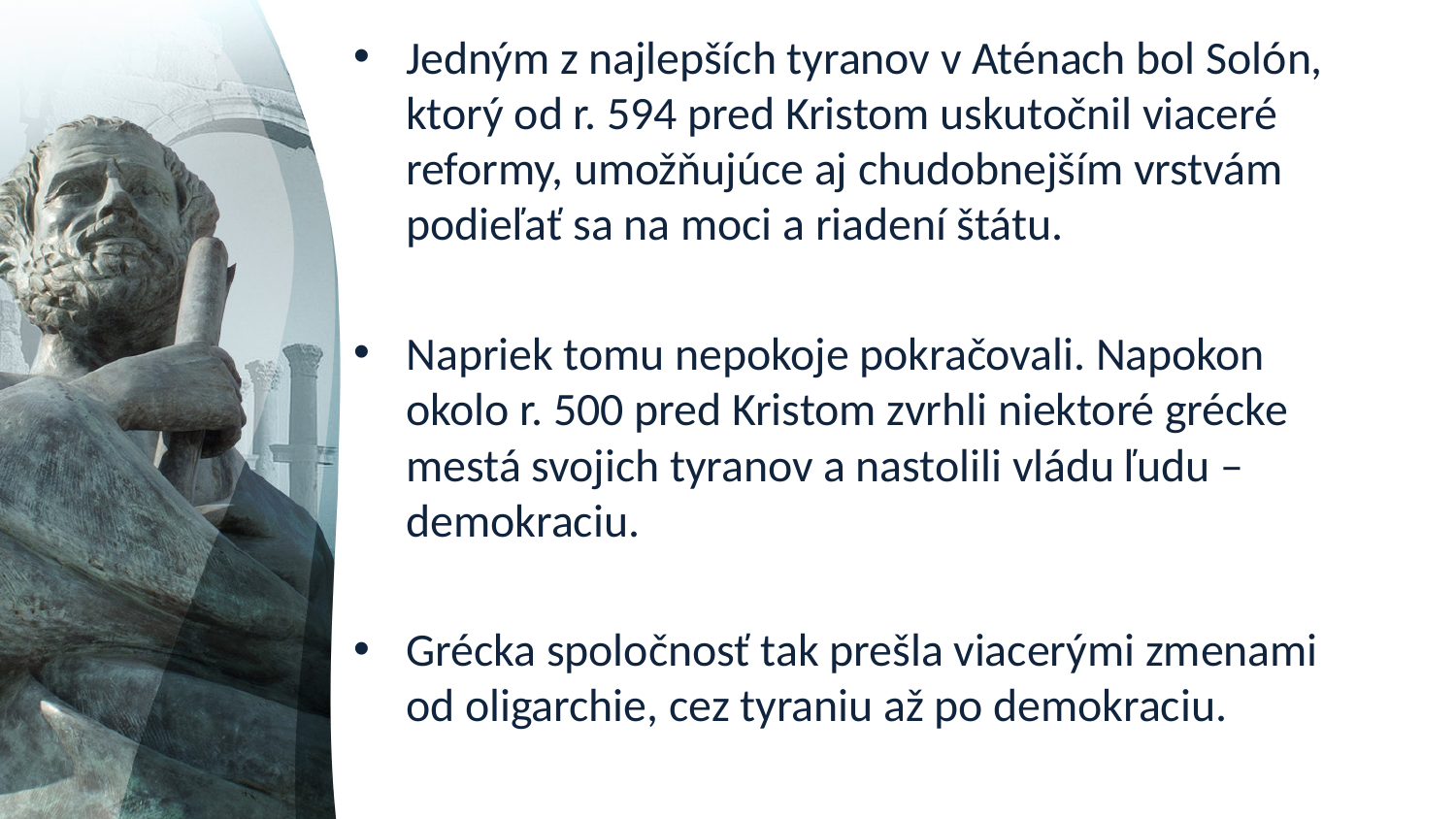

Jedným z najlepších tyranov v Aténach bol Solón, ktorý od r. 594 pred Kristom uskutočnil viaceré reformy, umožňujúce aj chudobnejším vrstvám podieľať sa na moci a riadení štátu.

Napriek tomu nepokoje pokračovali. Napokon okolo r. 500 pred Kristom zvrhli niektoré grécke mestá svojich tyranov a nastolili vládu ľudu – demokraciu.

Grécka spoločnosť tak prešla viacerými zmenami od oligarchie, cez tyraniu až po demokraciu.